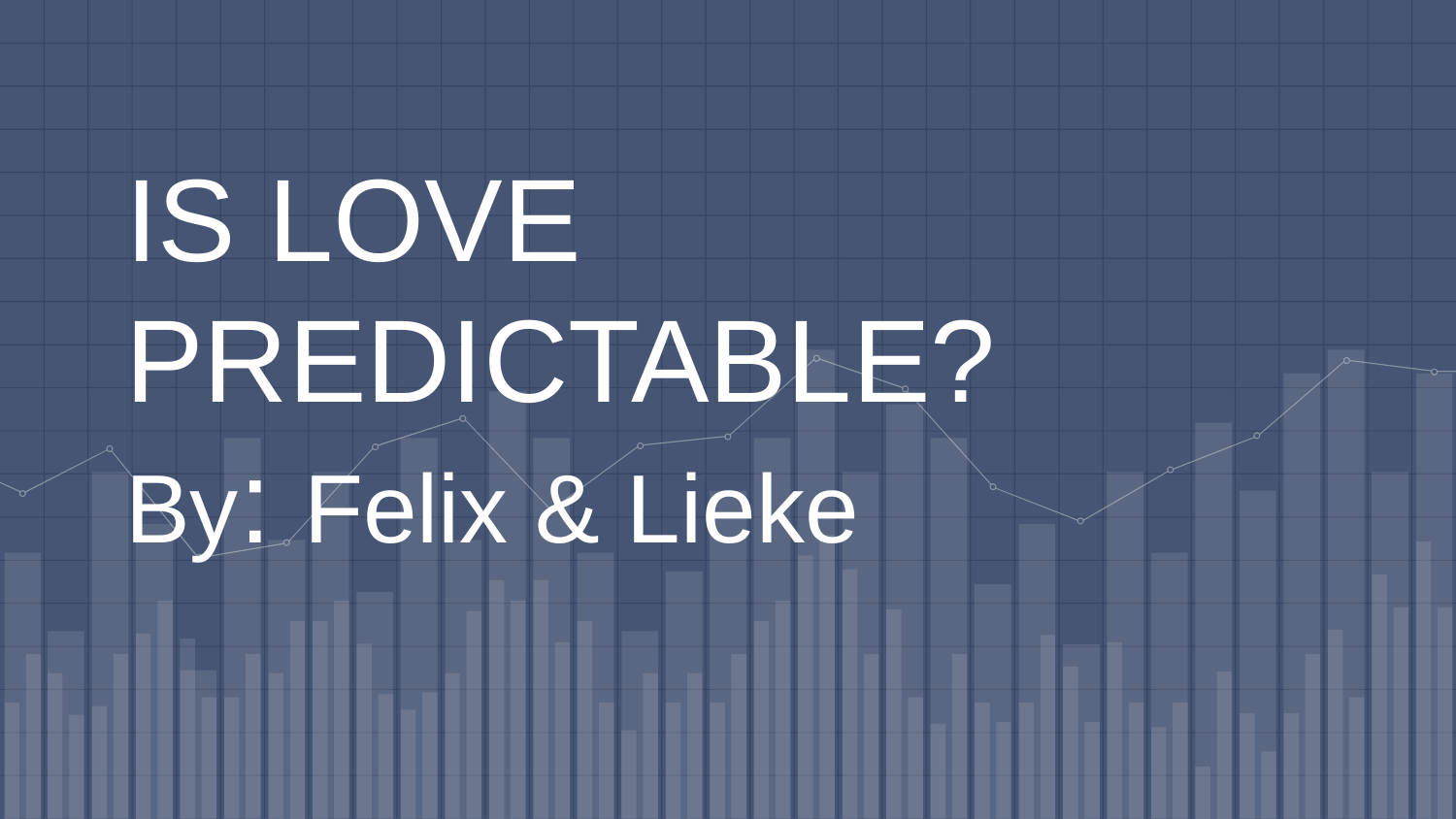

# IS LOVE PREDICTABLE? By: Felix & Lieke